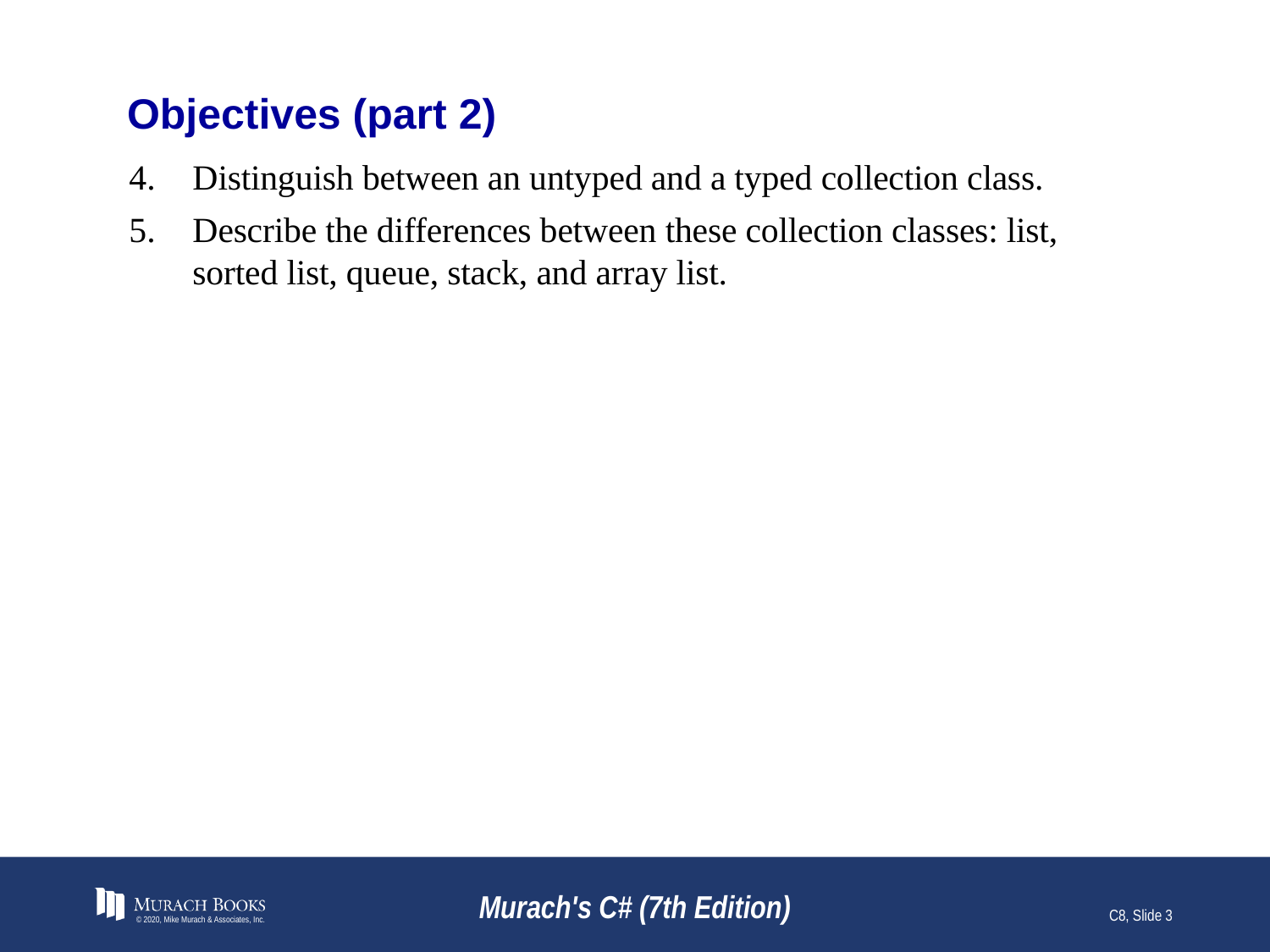

# Objectives (part 2)
Distinguish between an untyped and a typed collection class.
Describe the differences between these collection classes: list, sorted list, queue, stack, and array list.

© 2020, Mike Murach & Associates, Inc.
Murach's C# (7th Edition)

C8, Slide 3